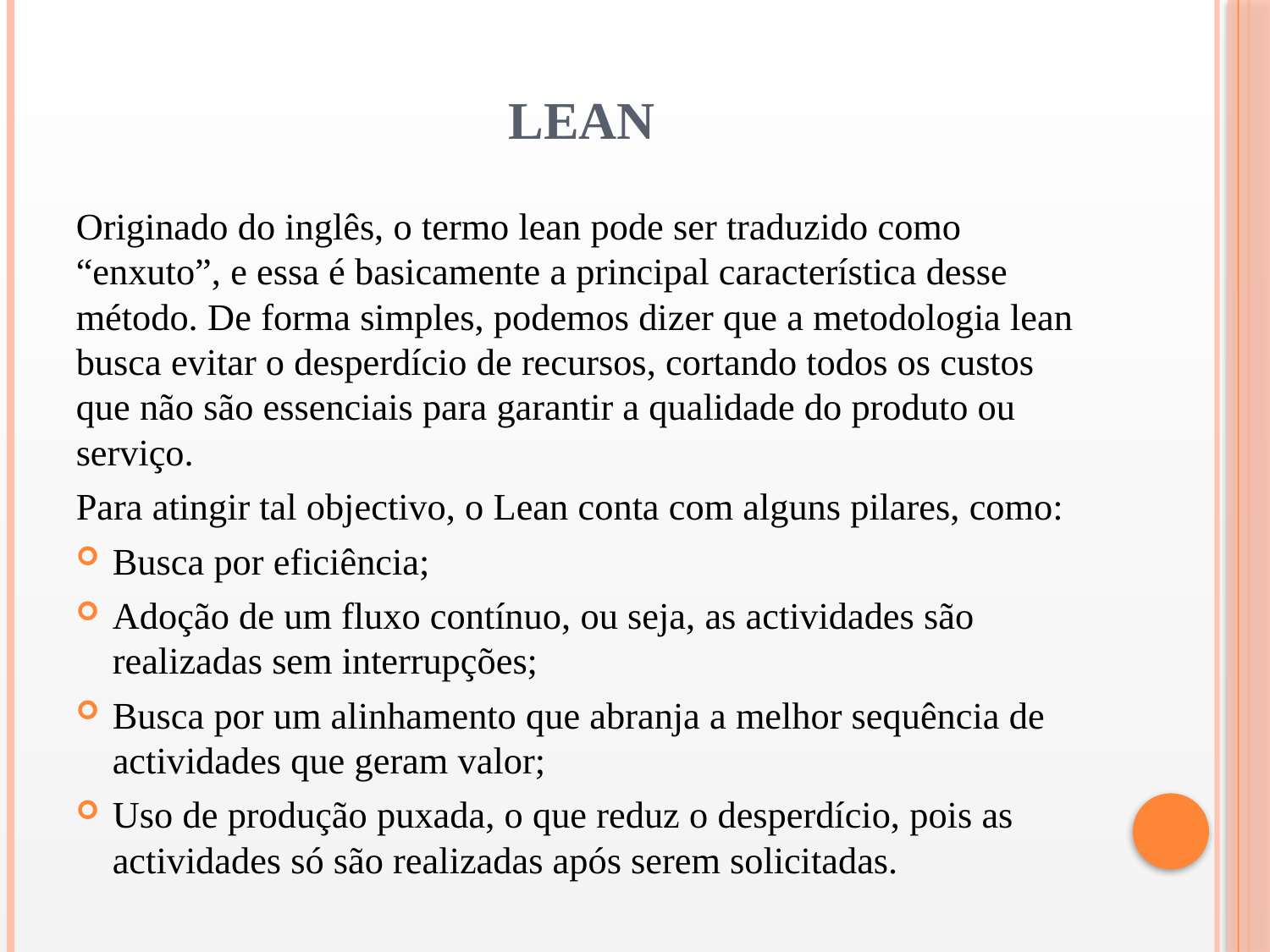

# Lean
Originado do inglês, o termo lean pode ser traduzido como “enxuto”, e essa é basicamente a principal característica desse método. De forma simples, podemos dizer que a metodologia lean busca evitar o desperdício de recursos, cortando todos os custos que não são essenciais para garantir a qualidade do produto ou serviço.
Para atingir tal objectivo, o Lean conta com alguns pilares, como:
Busca por eficiência;
Adoção de um fluxo contínuo, ou seja, as actividades são realizadas sem interrupções;
Busca por um alinhamento que abranja a melhor sequência de actividades que geram valor;
Uso de produção puxada, o que reduz o desperdício, pois as actividades só são realizadas após serem solicitadas.